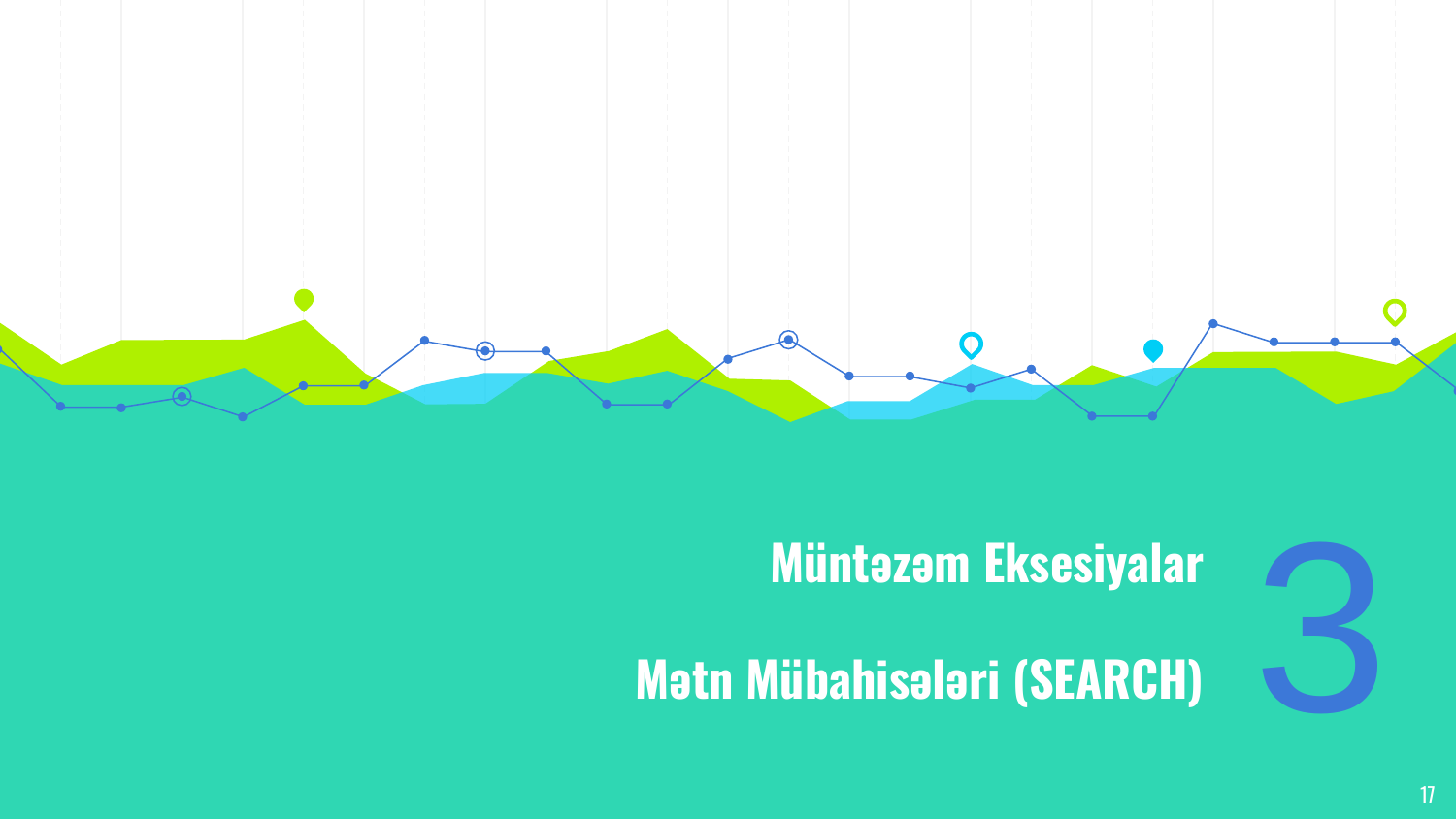

# Müntəzəm Eksesiyalar Mətn Mübahisələri (SEARCH)
3
17